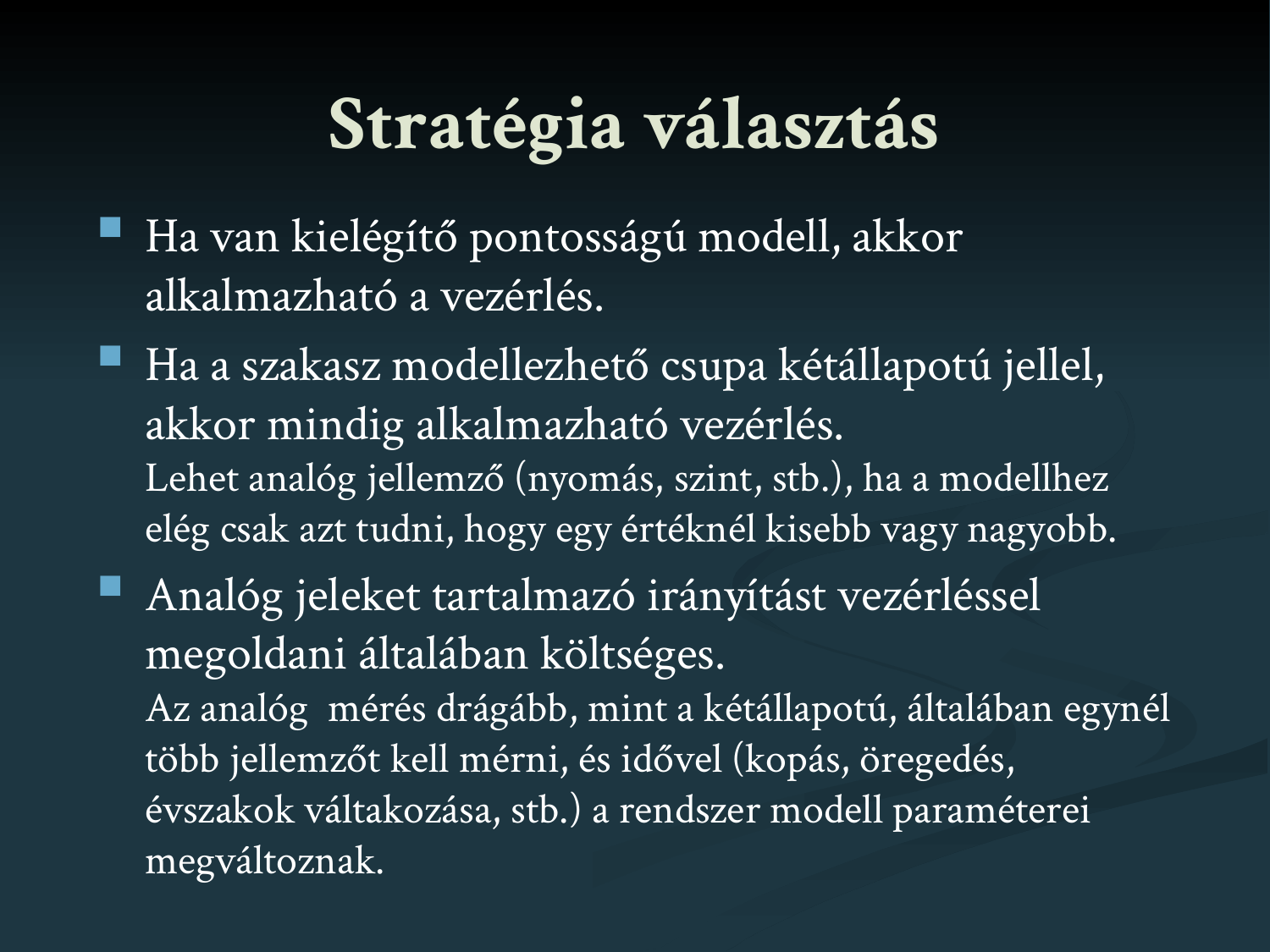

# Stratégia választás
Ha van kielégítő pontosságú modell, akkor alkalmazható a vezérlés.
Ha a szakasz modellezhető csupa kétállapotú jellel, akkor mindig alkalmazható vezérlés.
Lehet analóg jellemző (nyomás, szint, stb.), ha a modellhez elég csak azt tudni, hogy egy értéknél kisebb vagy nagyobb.
Analóg jeleket tartalmazó irányítást vezérléssel megoldani általában költséges.
Az analóg  mérés drágább, mint a kétállapotú, általában egynél több jellemzőt kell mérni, és idővel (kopás, öregedés, évszakok váltakozása, stb.) a rendszer modell paraméterei megváltoznak.